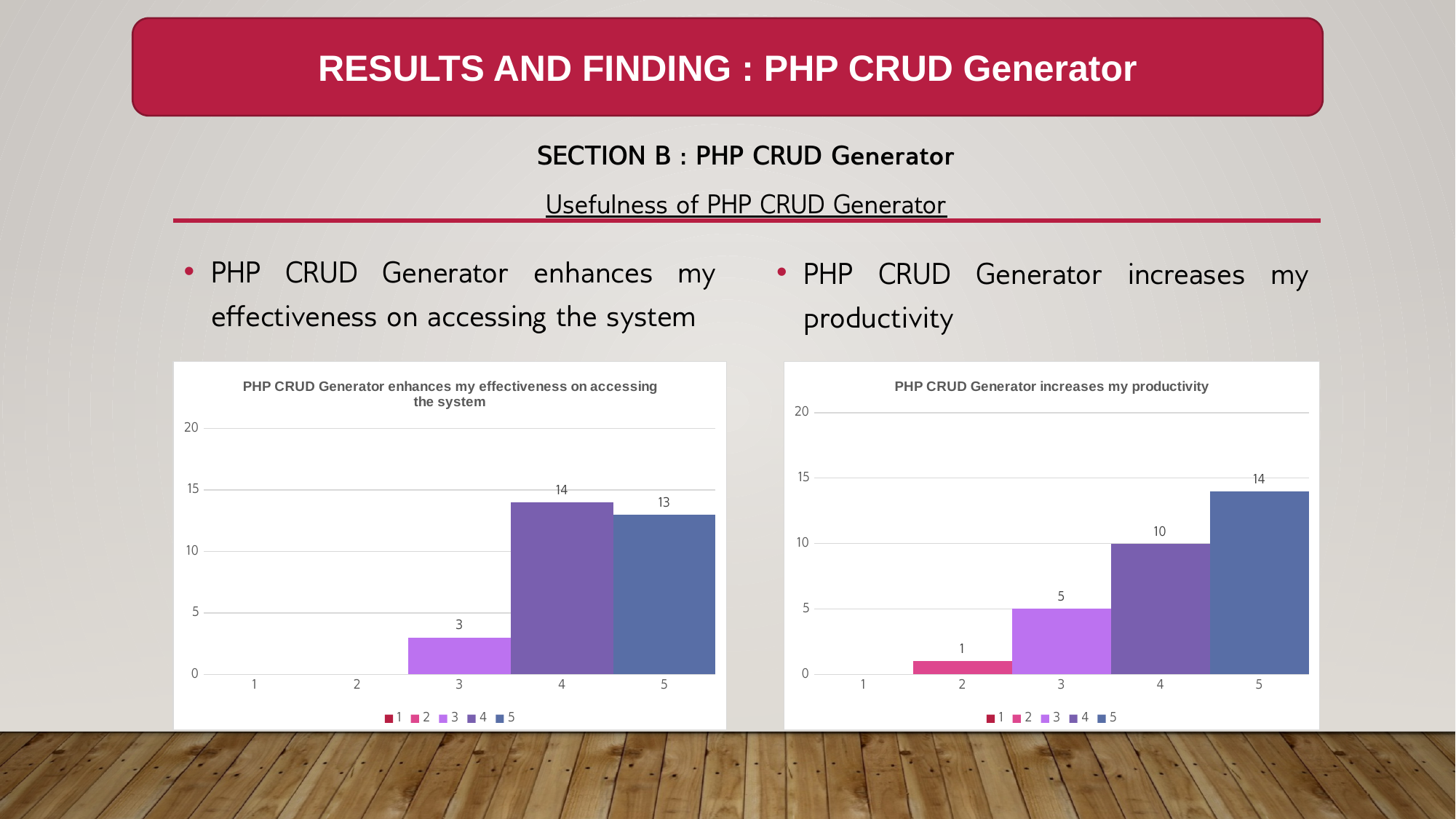

RESULTS AND FINDING : PHP CRUD Generator
SECTION B : PHP CRUD Generator
Usefulness of PHP CRUD Generator
PHP CRUD Generator enhances my effectiveness on accessing the system

PHP CRUD Generator increases my productivity

### Chart: PHP CRUD Generator increases my productivity

| Category | 1 | 2 | 3 | 4 | 5 |
|---|---|---|---|---|---|
| 1 | None | None | None | None | None |
| 2 | None | 1.0 | None | None | None |
| 3 | None | None | 5.0 | None | None |
| 4 | None | None | None | 10.0 | None |
| 5 | None | None | None | None | 14.0 |

### Chart: PHP CRUD Generator enhances my effectiveness on accessing the system

| Category | 1 | 2 | 3 | 4 | 5 |
|---|---|---|---|---|---|
| 1 | None | None | None | None | None |
| 2 | None | None | None | None | None |
| 3 | None | None | 3.0 | None | None |
| 4 | None | None | None | 14.0 | None |
| 5 | None | None | None | None | 13.0 |